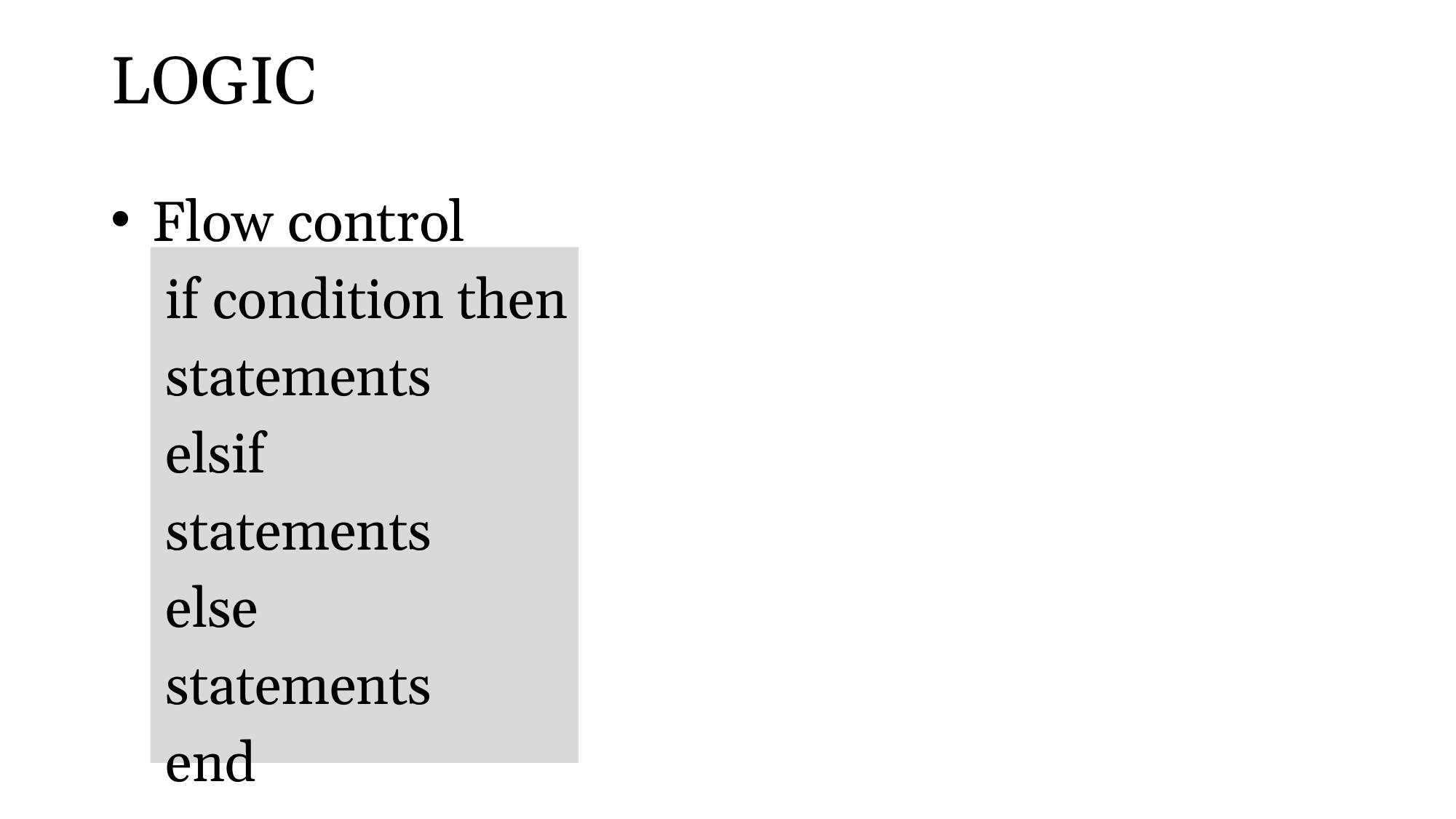

# LOGIC
Flow control
if condition then
	statements
elsif
	statements
else
	statements
end